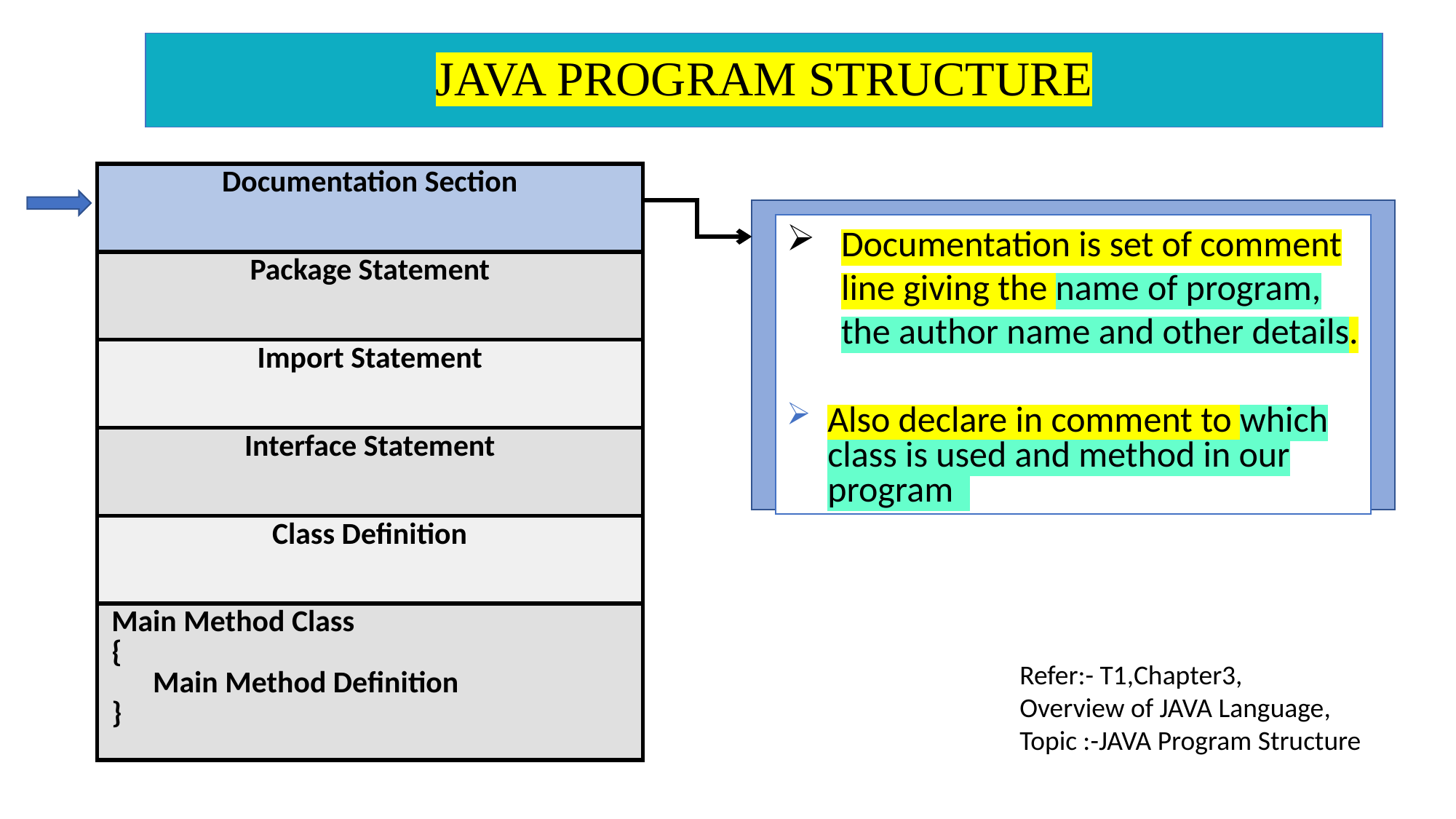

# JAVA PROGRAM STRUCTURE
| Documentation Section |
| --- |
| Package Statement |
| Import Statement |
| Interface Statement |
| Class Definition |
| Main Method Class { Main Method Definition } |

Documentation is set of comment line giving the name of program, the author name and other details.

Also declare in comment to which class is used and method in our program
Refer:- T1,Chapter3,
Overview of JAVA Language,
Topic :-JAVA Program Structure